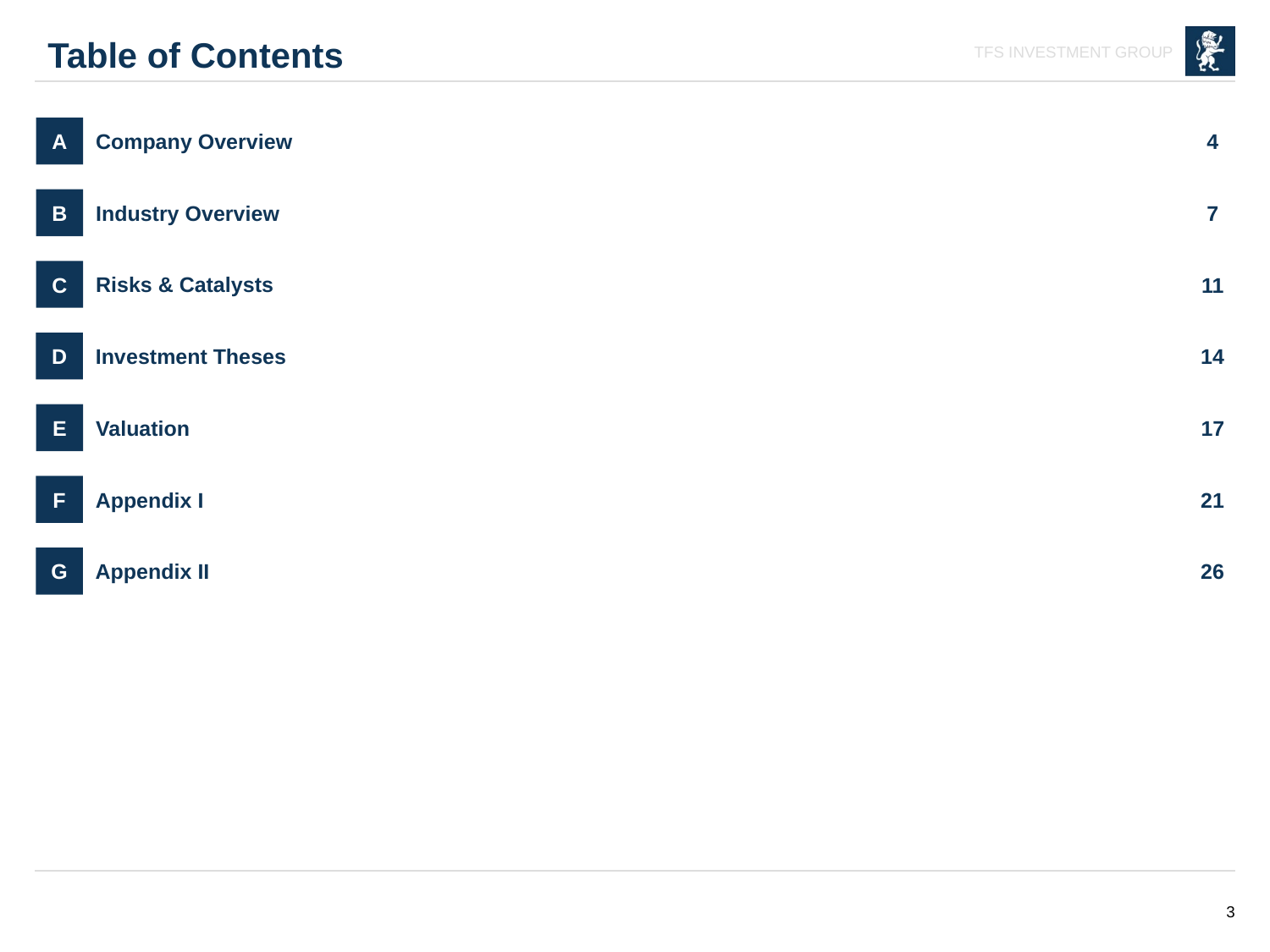

# Table of Contents
A
4
Company Overview
B
7
Industry Overview
C
11
Risks & Catalysts
D
14
Investment Theses
E
17
Valuation
F
21
Appendix I
G
26
Appendix II